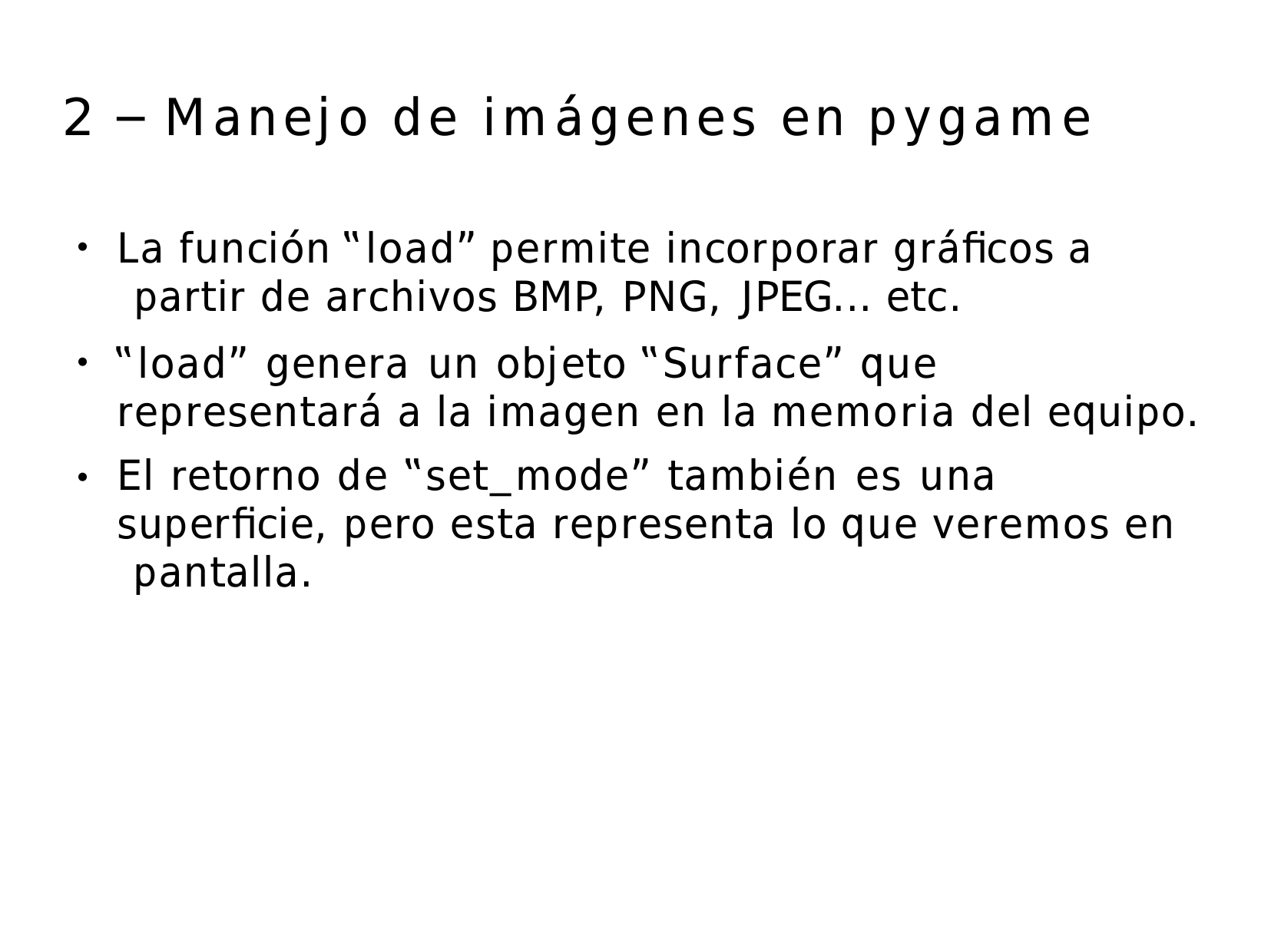

# 2 –  Manejo de imágenes en pygame
La función “load” permite incorporar gráficos a  partir de archivos BMP, PNG, JPEG... etc.
“load” genera un objeto “Surface” que  representará a la imagen en la memoria del equipo.
El retorno de “set_mode” también es una  superficie, pero esta representa lo que veremos en  pantalla.
●
●
●